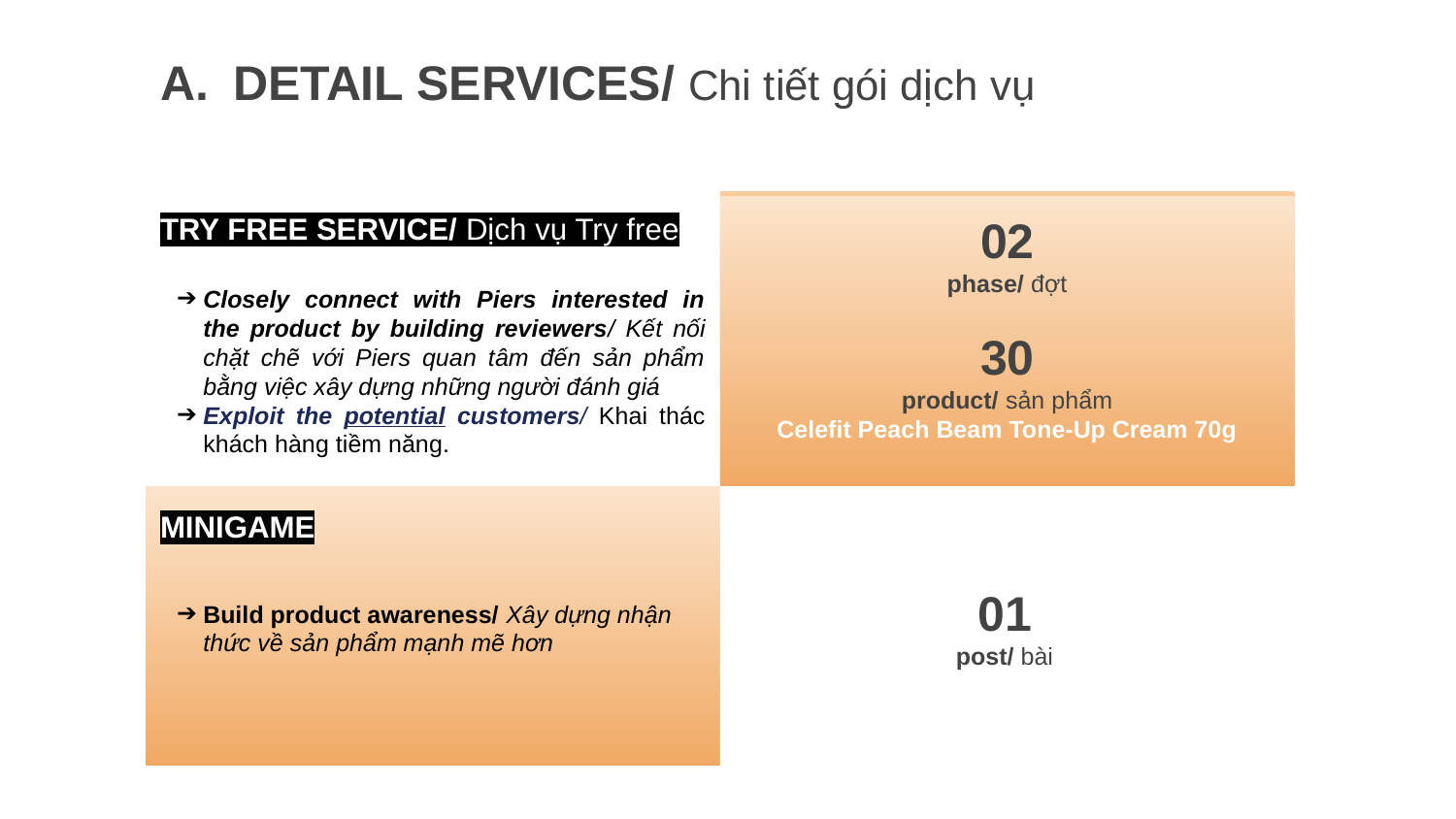

DETAIL SERVICES/ Chi tiết gói dịch vụ
# TRY FREE SERVICE/ Dịch vụ Try free

02
phase/ đợt

30
product/ sản phẩm
Celefit Peach Beam Tone-Up Cream 70g

Closely connect with Piers interested in the product by building reviewers/ Kết nối chặt chẽ với Piers quan tâm đến sản phẩm bằng việc xây dựng những người đánh giá
Exploit the potential customers/ Khai thác khách hàng tiềm năng.

01
post/ bài
MINIGAME
Build product awareness/ Xây dựng nhận thức về sản phẩm mạnh mẽ hơn